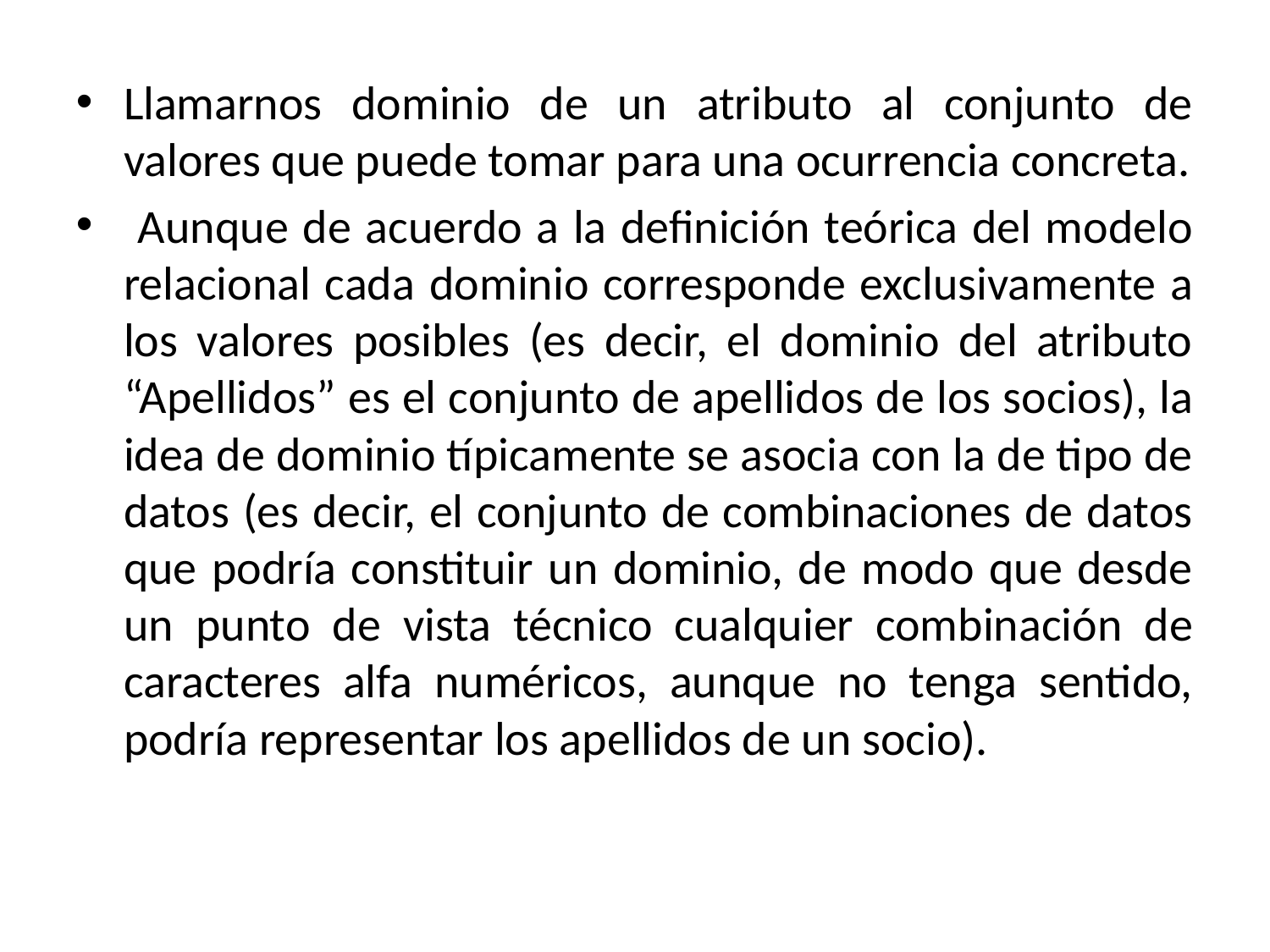

# Llamarnos dominio de un atributo al conjunto de valores que puede tomar para una ocurrencia concreta.
 Aunque de acuerdo a la definición teórica del modelo relacional cada dominio corresponde exclusivamente a los valores posibles (es decir, el dominio del atributo “Apellidos” es el conjunto de apellidos de los socios), la idea de dominio típicamente se asocia con la de tipo de datos (es decir, el conjunto de combinaciones de datos que podría constituir un dominio, de modo que desde un punto de vista técnico cualquier combinación de caracteres alfa numéricos, aunque no tenga sentido, podría representar los apellidos de un socio).